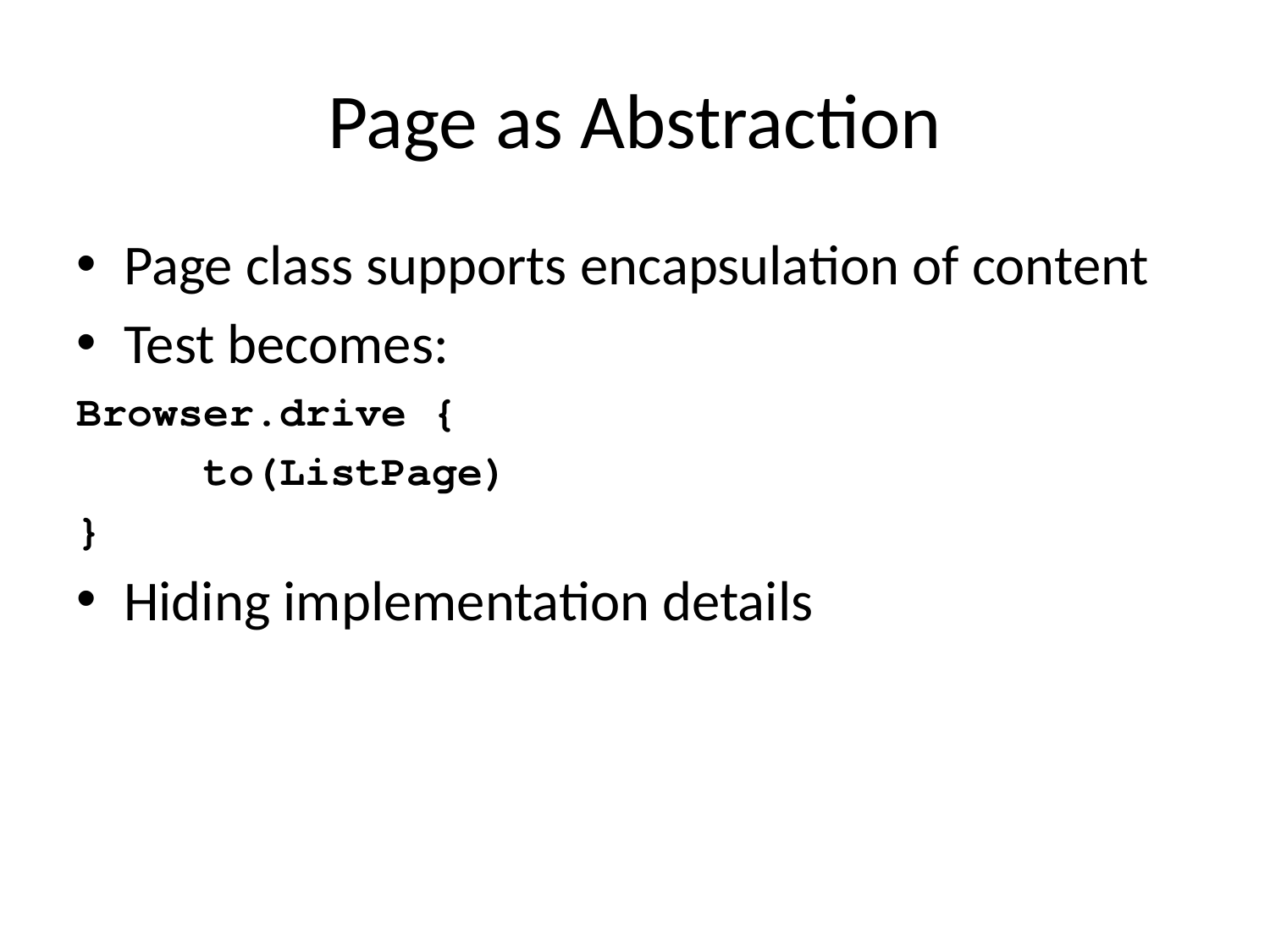

# Page as Abstraction
Page class supports encapsulation of content
Test becomes:
Browser.drive {
	to(ListPage)
}
Hiding implementation details